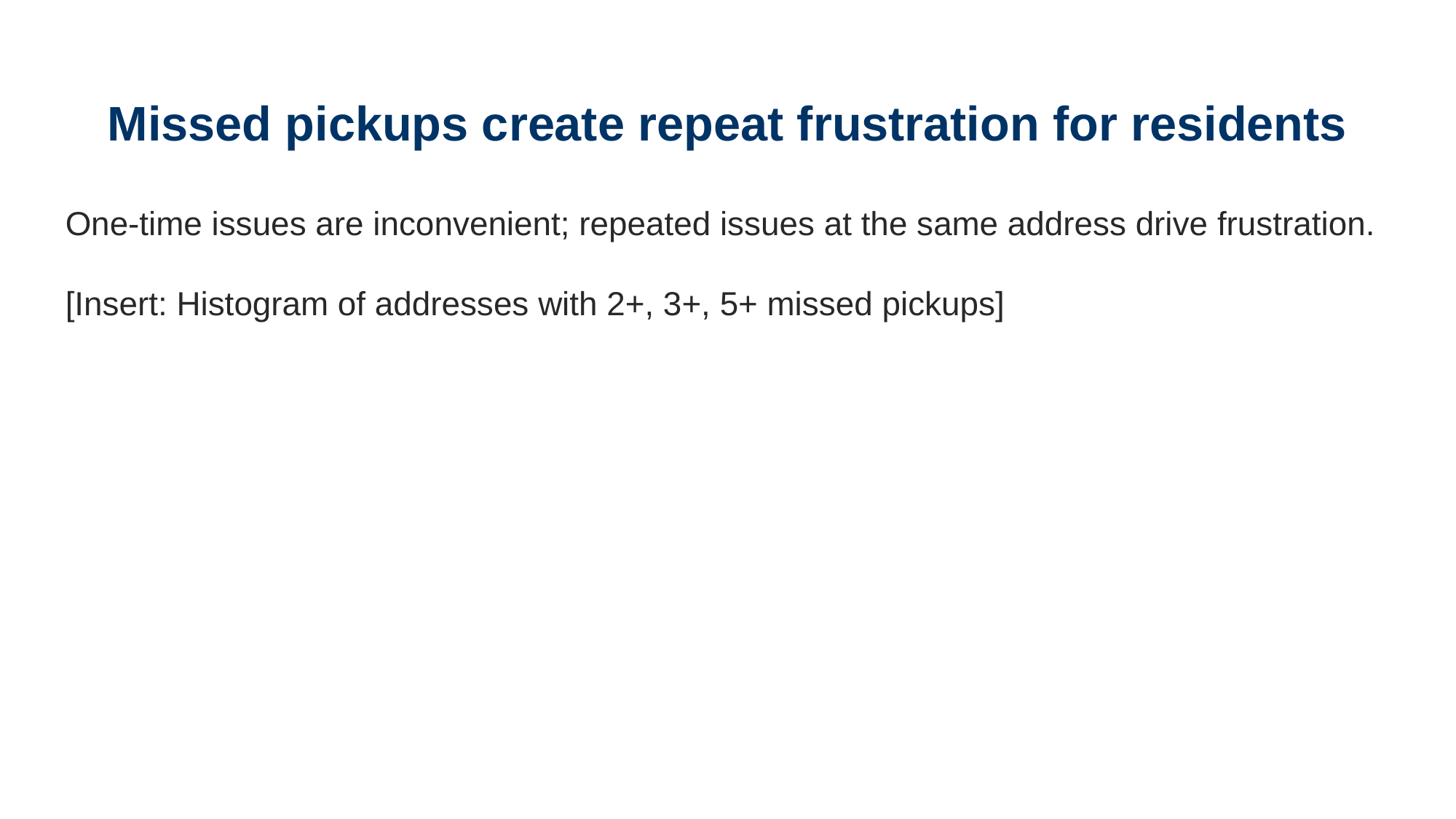

Missed pickups create repeat frustration for residents

One-time issues are inconvenient; repeated issues at the same address drive frustration.
[Insert: Histogram of addresses with 2+, 3+, 5+ missed pickups]